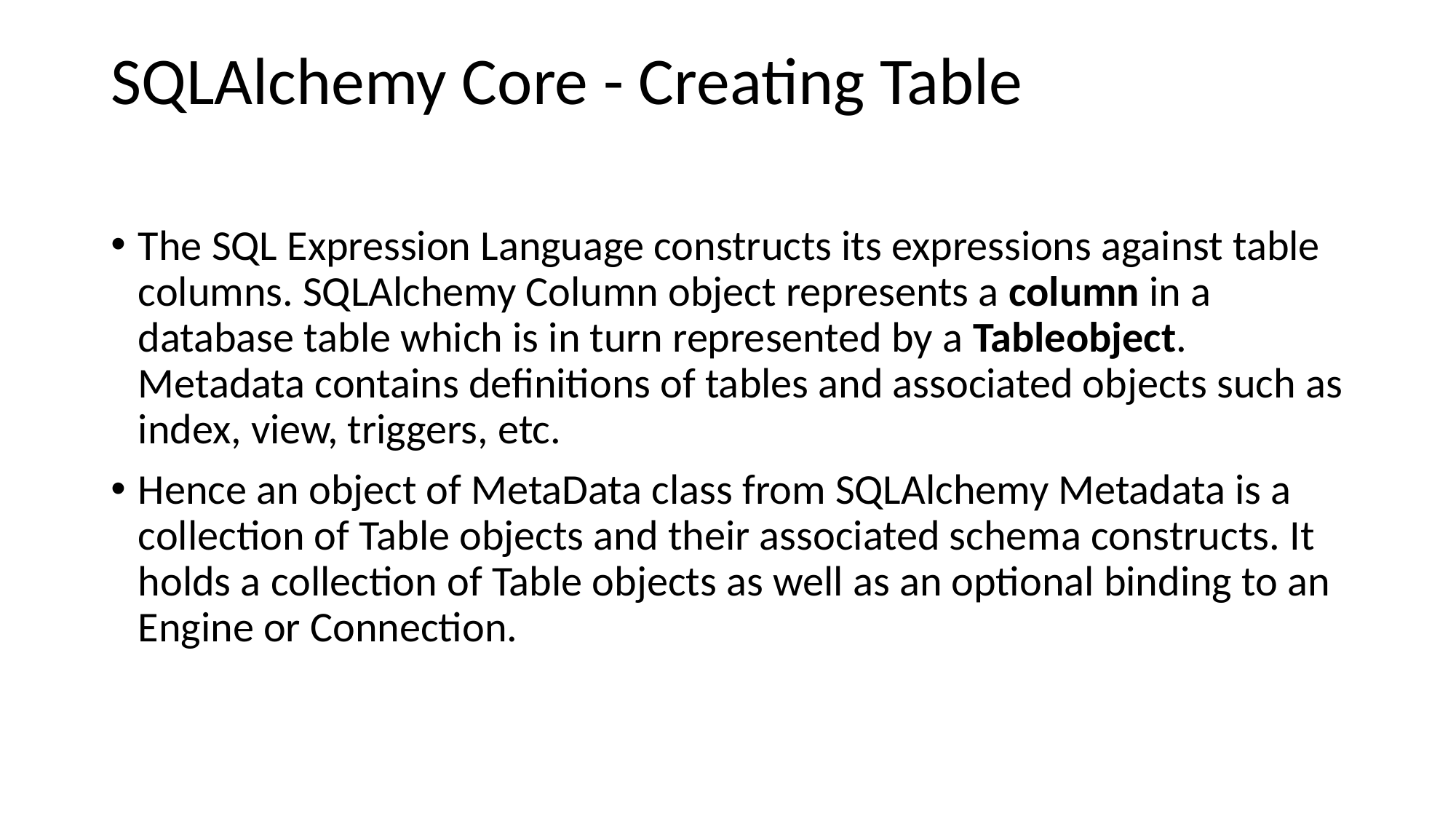

# SQLAlchemy Core - Creating Table
The SQL Expression Language constructs its expressions against table columns. SQLAlchemy Column object represents a column in a database table which is in turn represented by a Tableobject. Metadata contains definitions of tables and associated objects such as index, view, triggers, etc.
Hence an object of MetaData class from SQLAlchemy Metadata is a collection of Table objects and their associated schema constructs. It holds a collection of Table objects as well as an optional binding to an Engine or Connection.